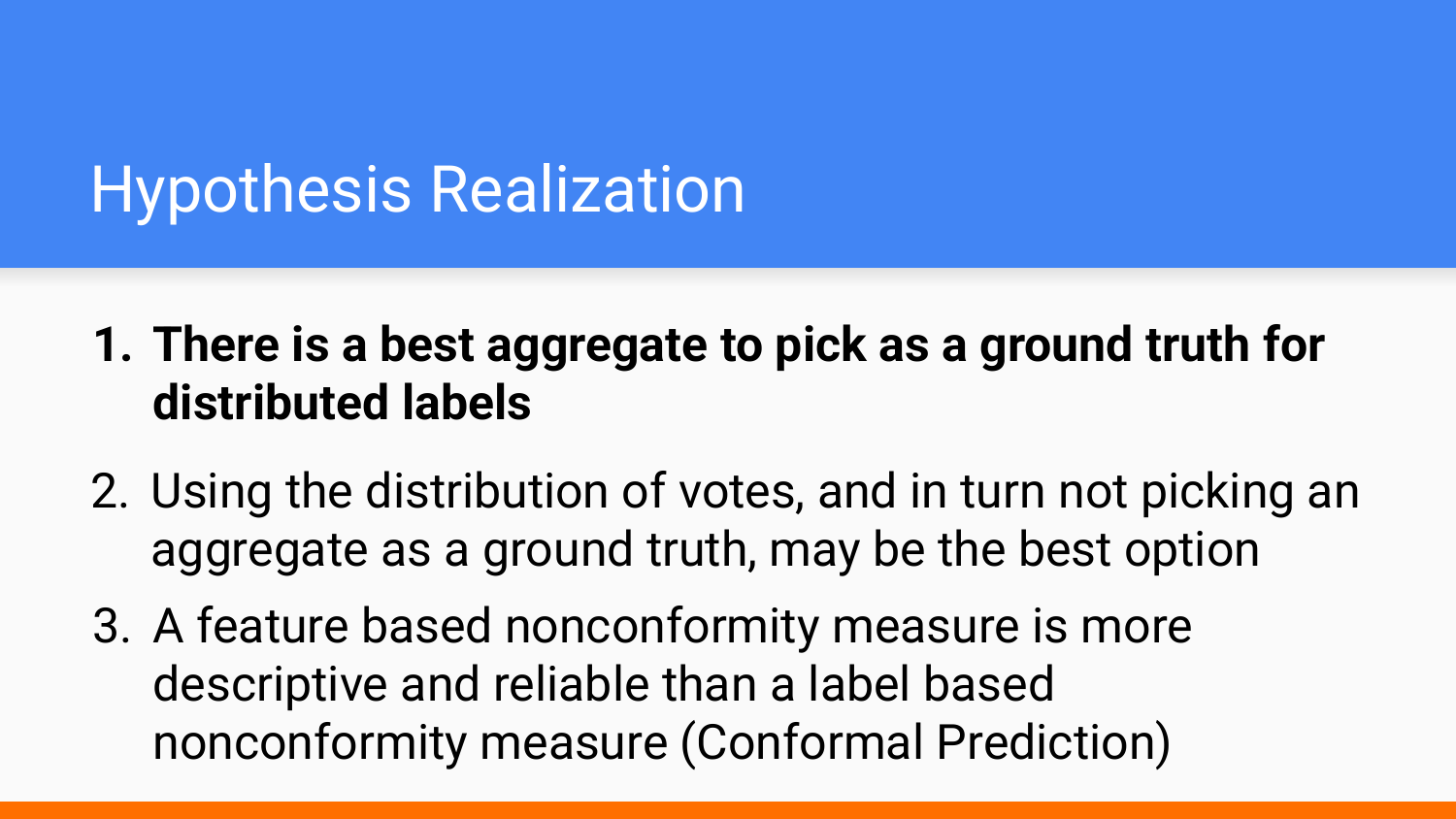

# Hypothesis Realization
There is a best aggregate to pick as a ground truth for distributed labels

Using the distribution of votes, and in turn not picking an aggregate as a ground truth, may be the best option

A feature based nonconformity measure is more descriptive and reliable than a label based nonconformity measure (Conformal Prediction)